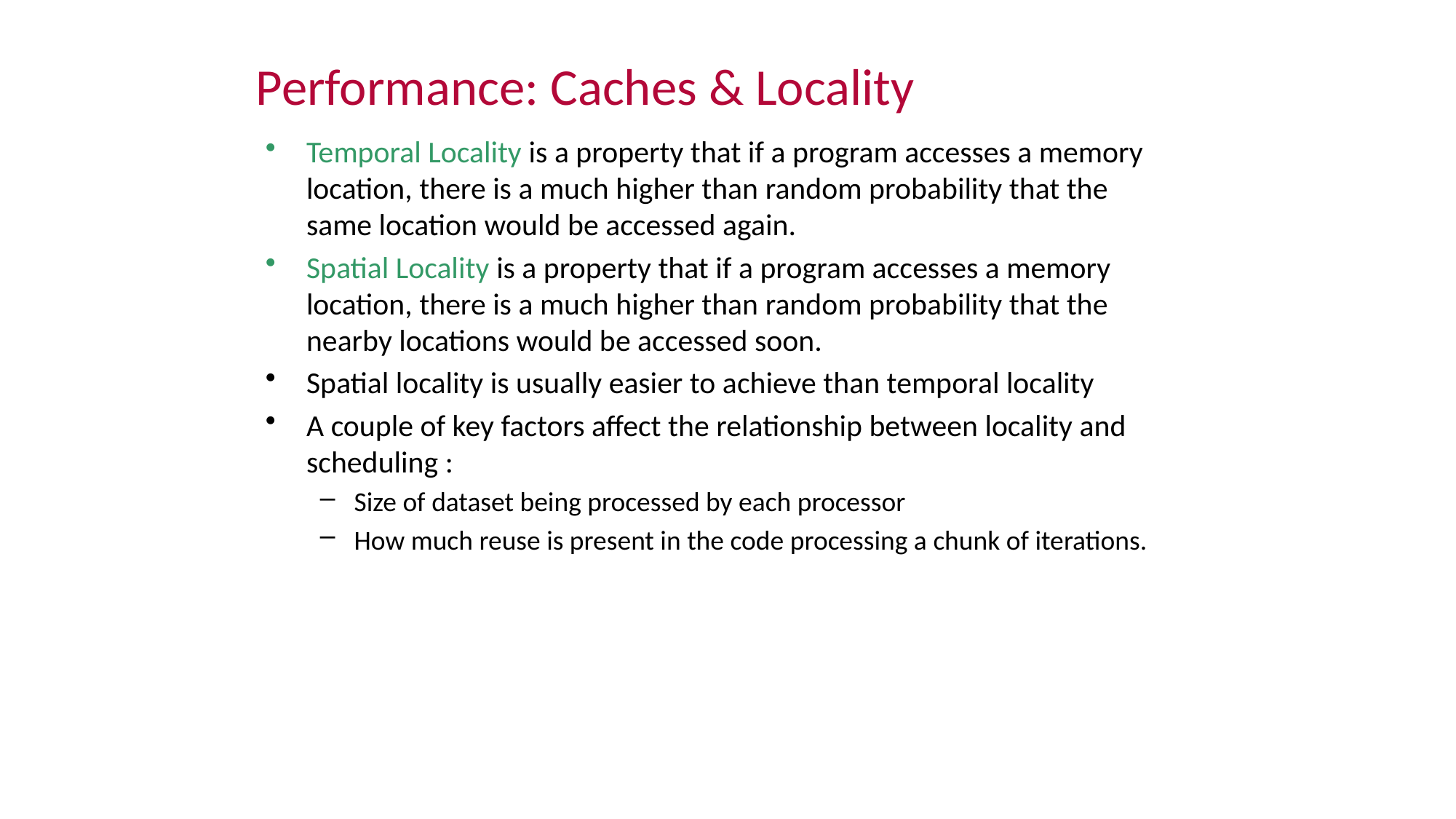

Performance: Caches & Locality
Temporal Locality is a property that if a program accesses a memory location, there is a much higher than random probability that the same location would be accessed again.
Spatial Locality is a property that if a program accesses a memory location, there is a much higher than random probability that the nearby locations would be accessed soon.
Spatial locality is usually easier to achieve than temporal locality
A couple of key factors affect the relationship between locality and scheduling :
Size of dataset being processed by each processor
How much reuse is present in the code processing a chunk of iterations.